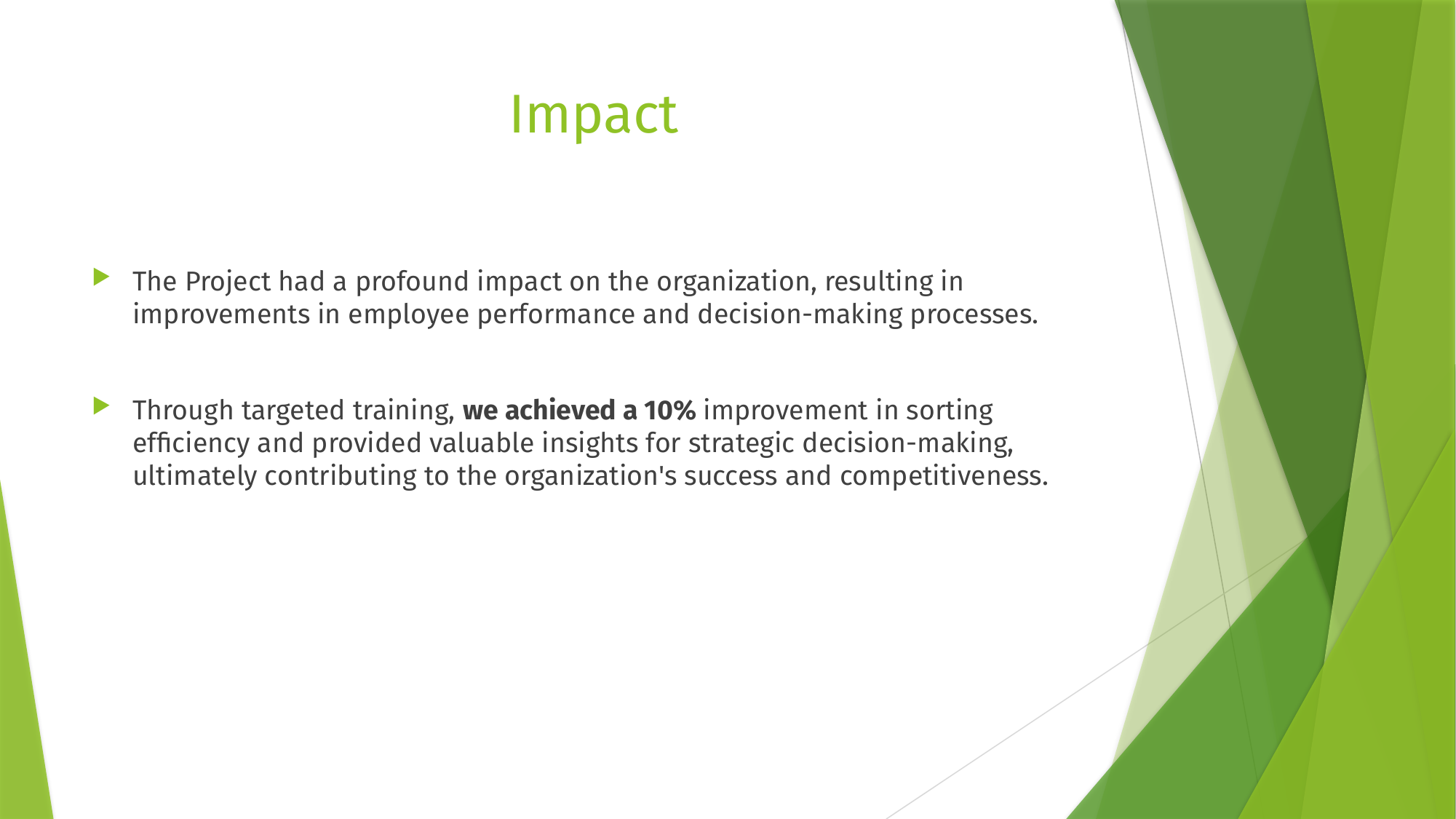

# Impact
The Project had a profound impact on the organization, resulting in improvements in employee performance and decision-making processes.

Through targeted training, we achieved a 10% improvement in sorting efficiency and provided valuable insights for strategic decision-making, ultimately contributing to the organization's success and competitiveness.